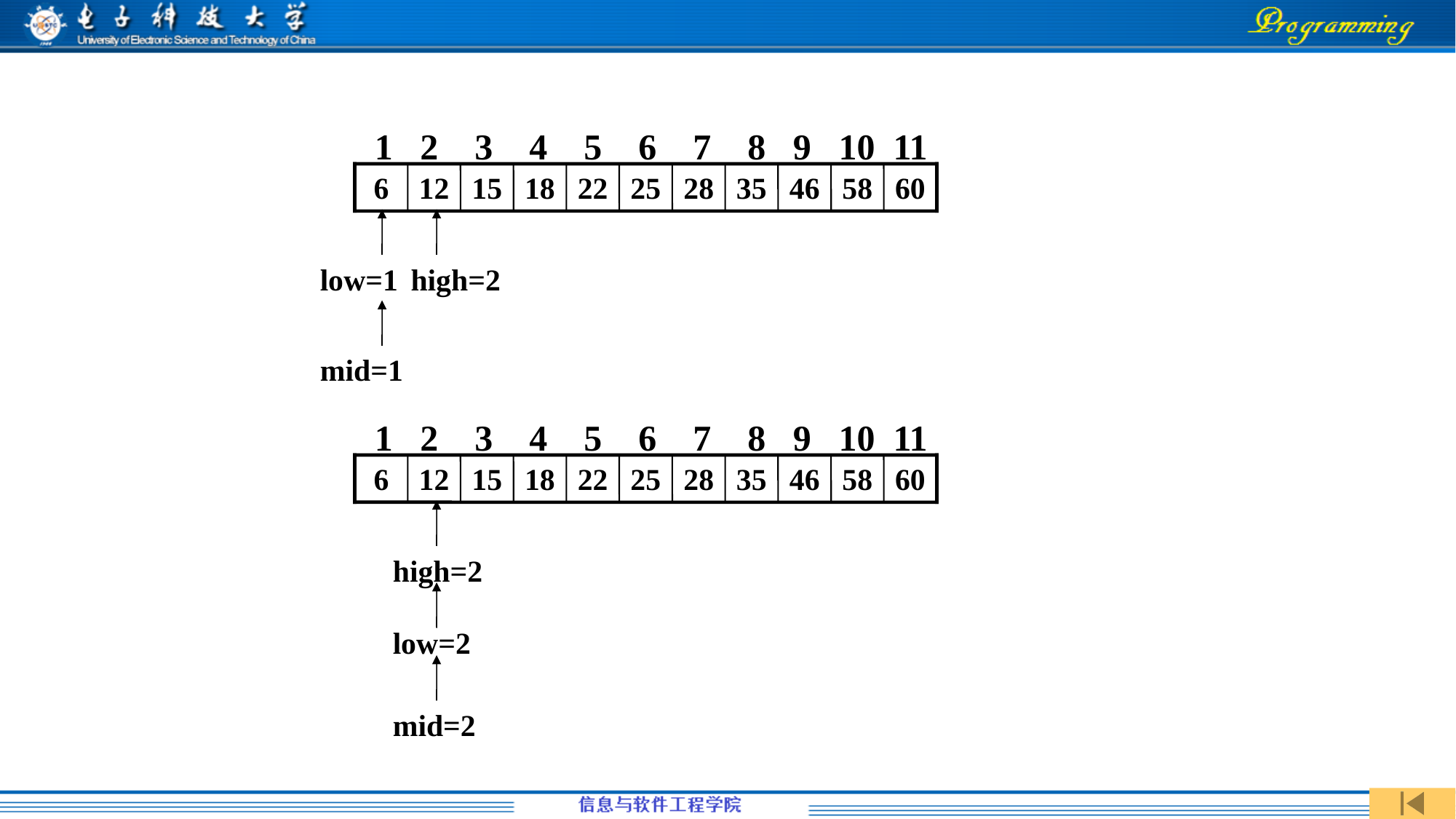

1   2    3    4    5    6    7    8   9   10  11
6

12

15

18

22

25

28

35

46

58

60

low=1
high=2

mid=1
   1   2    3    4    5    6    7    8   9   10  11
6

12

15

18

22

25

28

35

46

58

60

high=2

low=2

mid=2